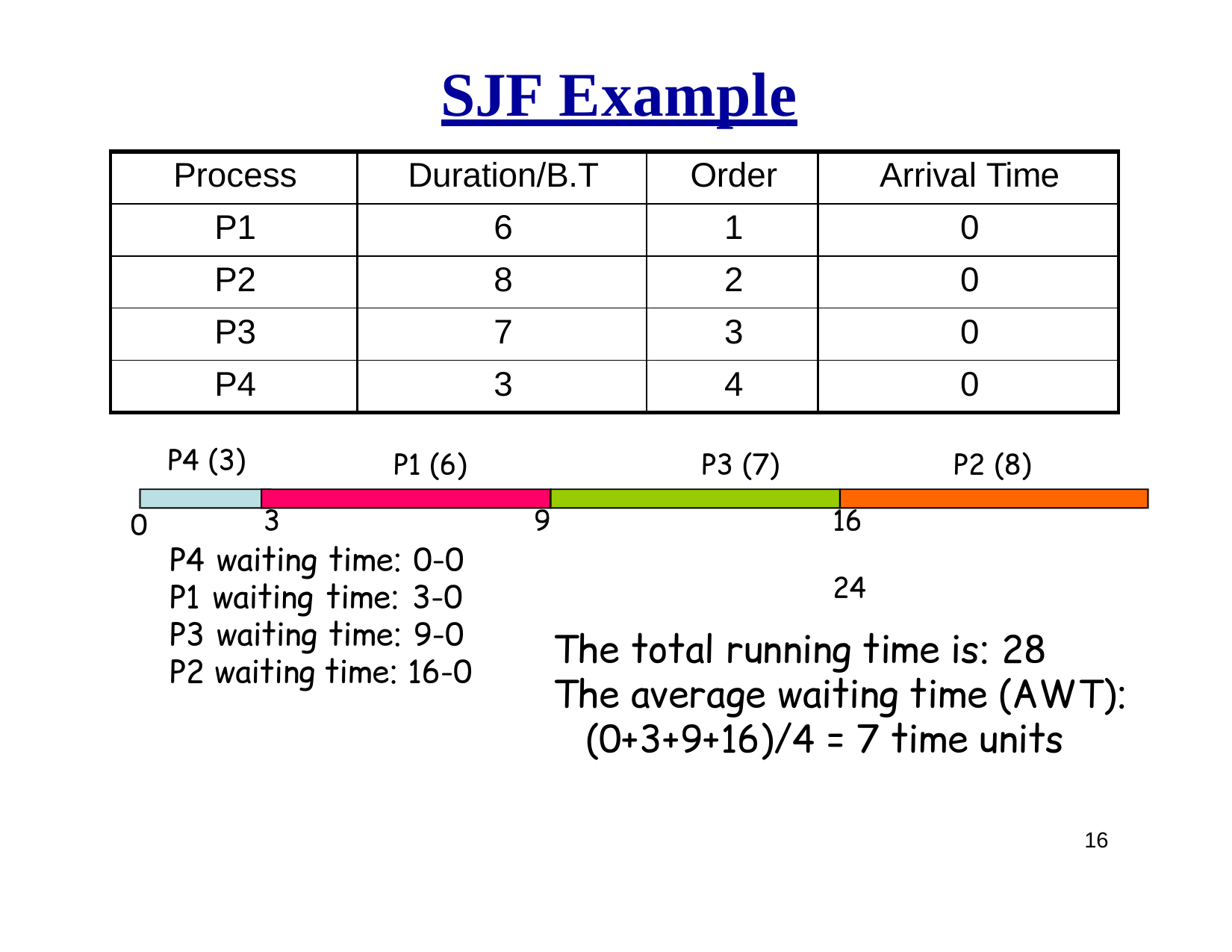

# SJF Example
| Process | Duration/B.T | Order | Arrival Time |
| --- | --- | --- | --- |
| P1 | 6 | 1 | 0 |
| P2 | 8 | 2 | 0 |
| P3 | 7 | 3 | 0 |
| P4 | 3 | 4 | 0 |

P4 (3)
P1 (6)
P3 (7)
P2 (8)
16	24
The total running time is: 28
The average waiting time (AWT):  (0+3+9+16)/4 = 7 time units

3
9
0

P4 waiting time: 0-0  P1 waiting time: 3-0  P3 waiting time: 9-0  P2 waiting time: 16-0
16